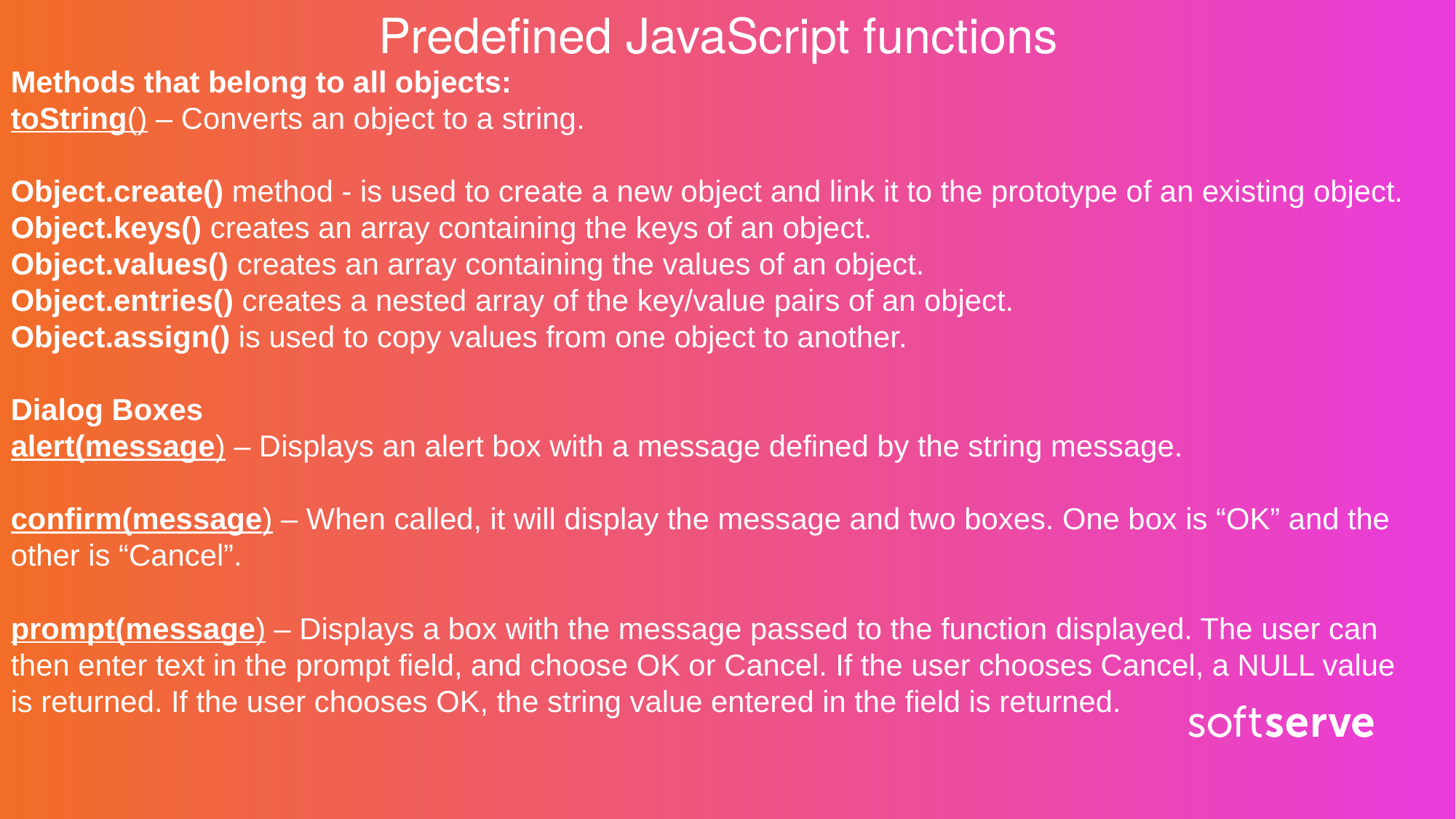

Predefined JavaScript functions
Methods that belong to all objects:
toString() – Converts an object to a string.

Object.create() method - is used to create a new object and link it to the prototype of an existing object.
Object.keys() creates an array containing the keys of an object.
Object.values() creates an array containing the values of an object.
Object.entries() creates a nested array of the key/value pairs of an object.
Object.assign() is used to copy values from one object to another.

Dialog Boxes
alert(message) – Displays an alert box with a message defined by the string message.

confirm(message) – When called, it will display the message and two boxes. One box is “OK” and the other is “Cancel”.

prompt(message) – Displays a box with the message passed to the function displayed. The user can then enter text in the prompt field, and choose OK or Cancel. If the user chooses Cancel, a NULL value is returned. If the user chooses OK, the string value entered in the field is returned.